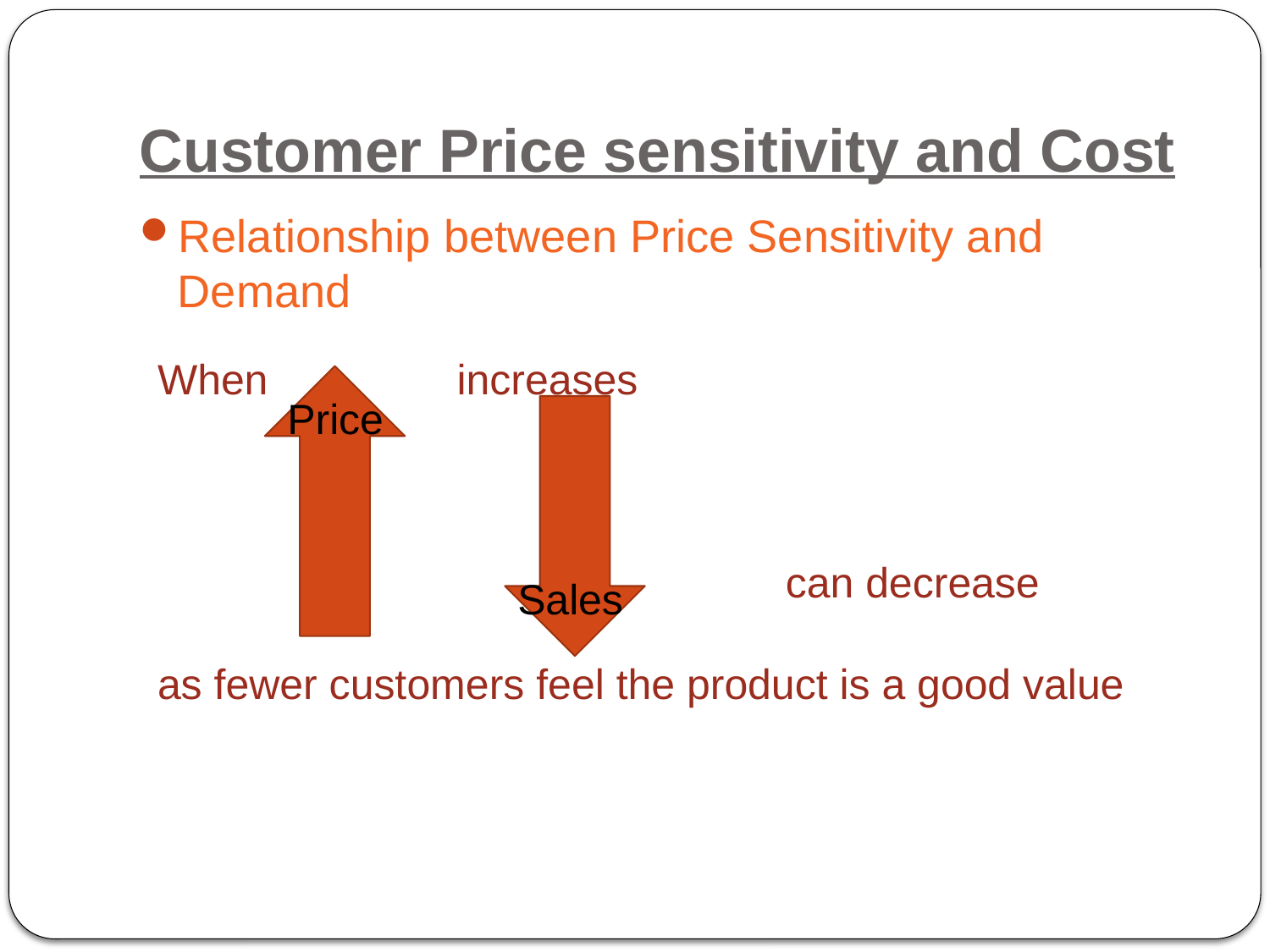

# Customer Price sensitivity and Cost
Relationship between Price Sensitivity and Demand

When                increases

                                                     can decrease

as fewer customers feel the product is a good value

Price

Sales